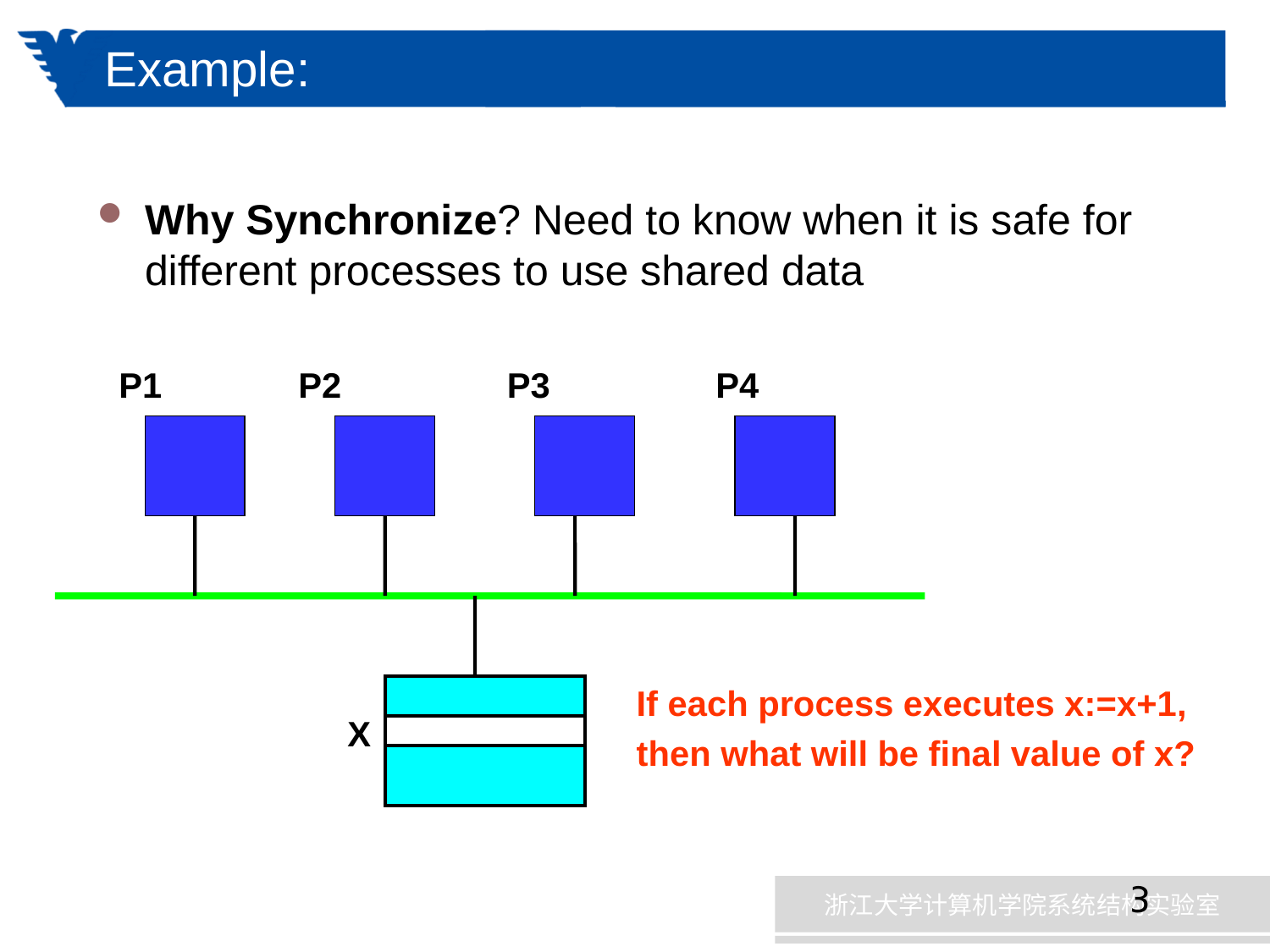

# Example:
Why Synchronize? Need to know when it is safe for different processes to use shared data
 P1              P2                 P3                 P4

X

If each process executes x:=x+1,
then what will be final value of x?